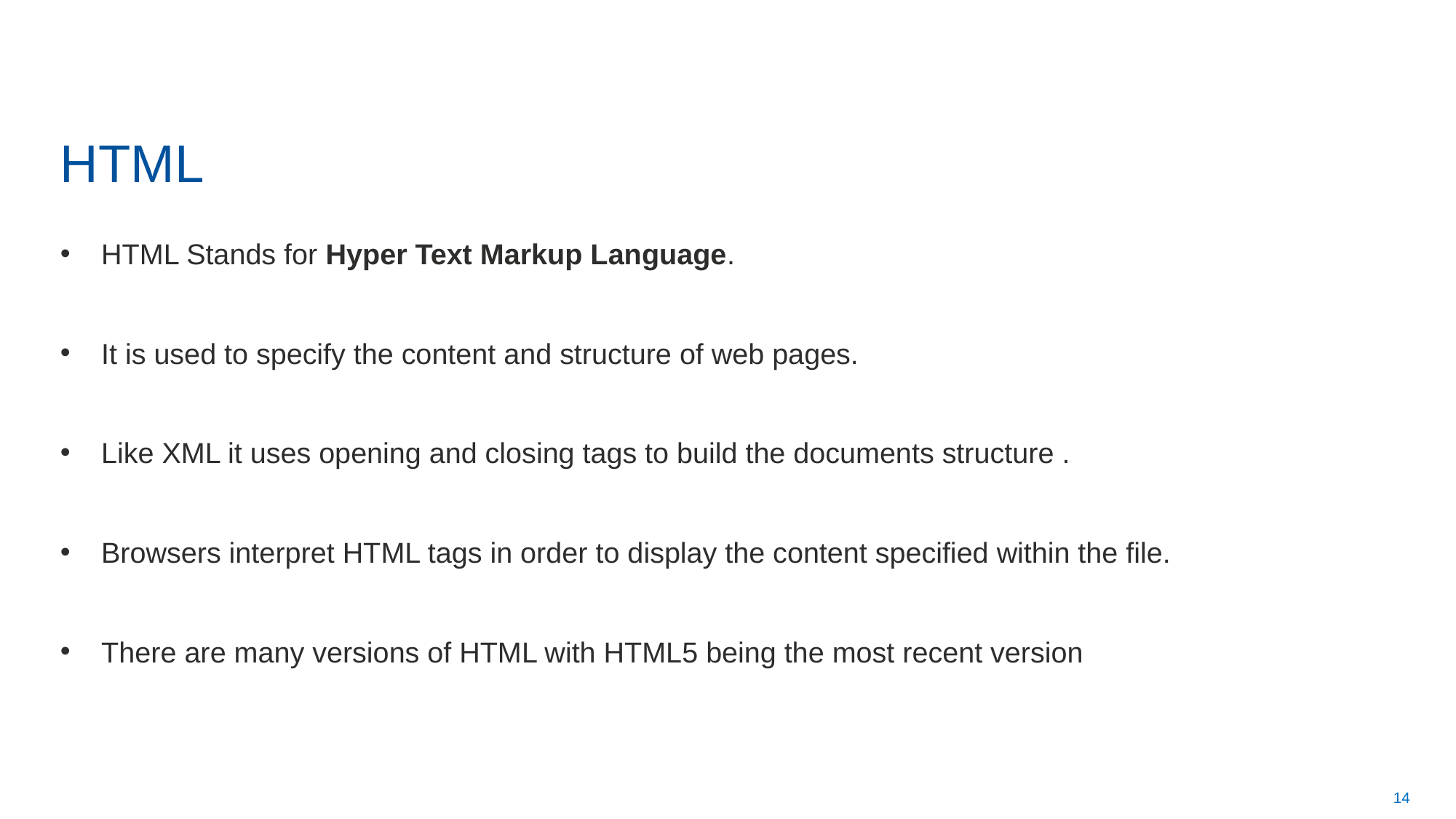

# HTML
HTML Stands for Hyper Text Markup Language.

It is used to specify the content and structure of web pages.

Like XML it uses opening and closing tags to build the documents structure .

Browsers interpret HTML tags in order to display the content specified within the file.

There are many versions of HTML with HTML5 being the most recent version